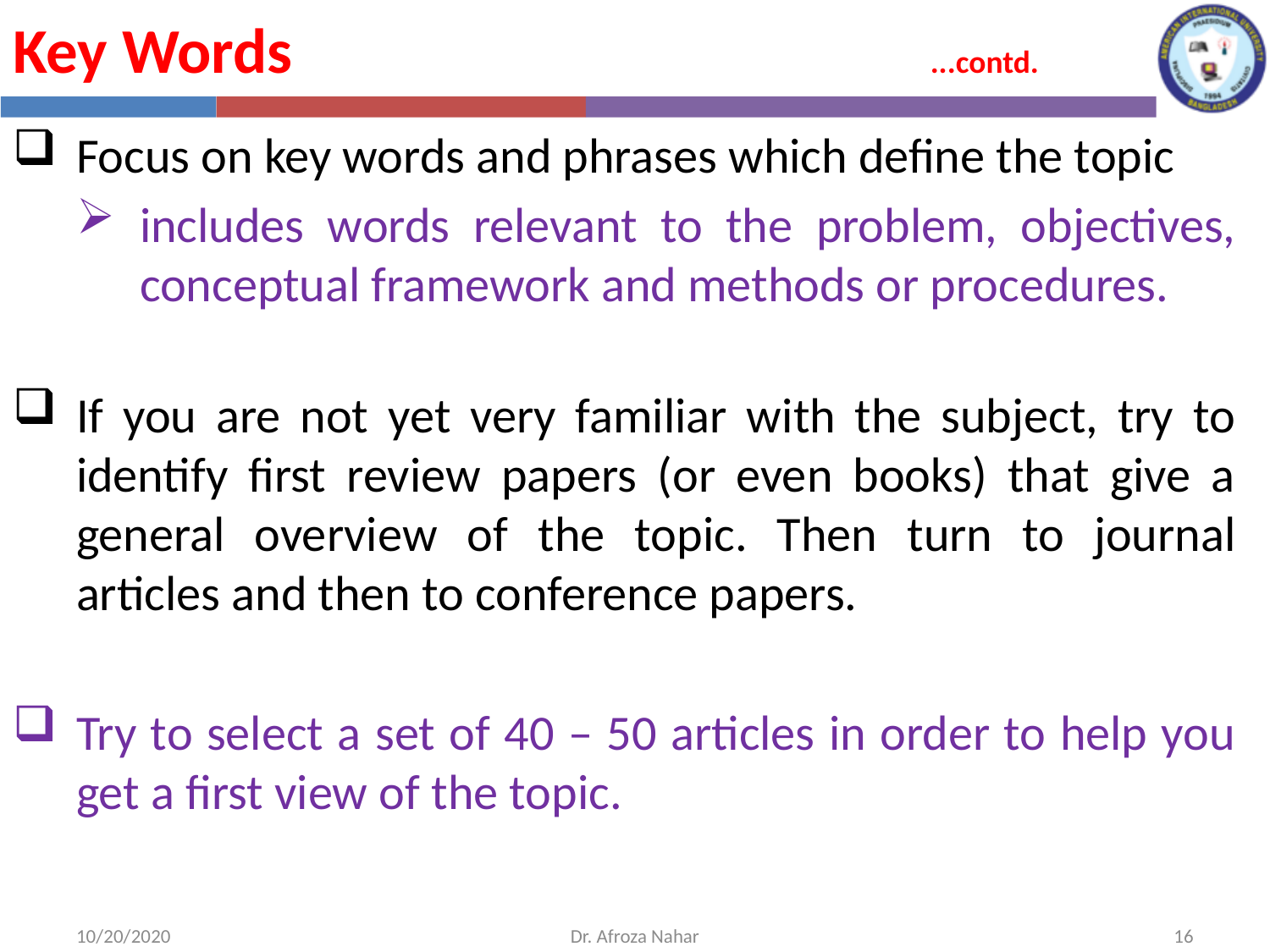

Key Words            				  ...contd.
Focus on key words and phrases which define the topic
includes words relevant to the problem, objectives, conceptual framework and methods or procedures.

If you are not yet very familiar with the subject, try to identify first review papers (or even books) that give a general overview of the topic. Then turn to journal articles and then to conference papers.

Try to select a set of 40 – 50 articles in order to help you get a first view of the topic.

10/20/2020
Dr. Afroza Nahar
16